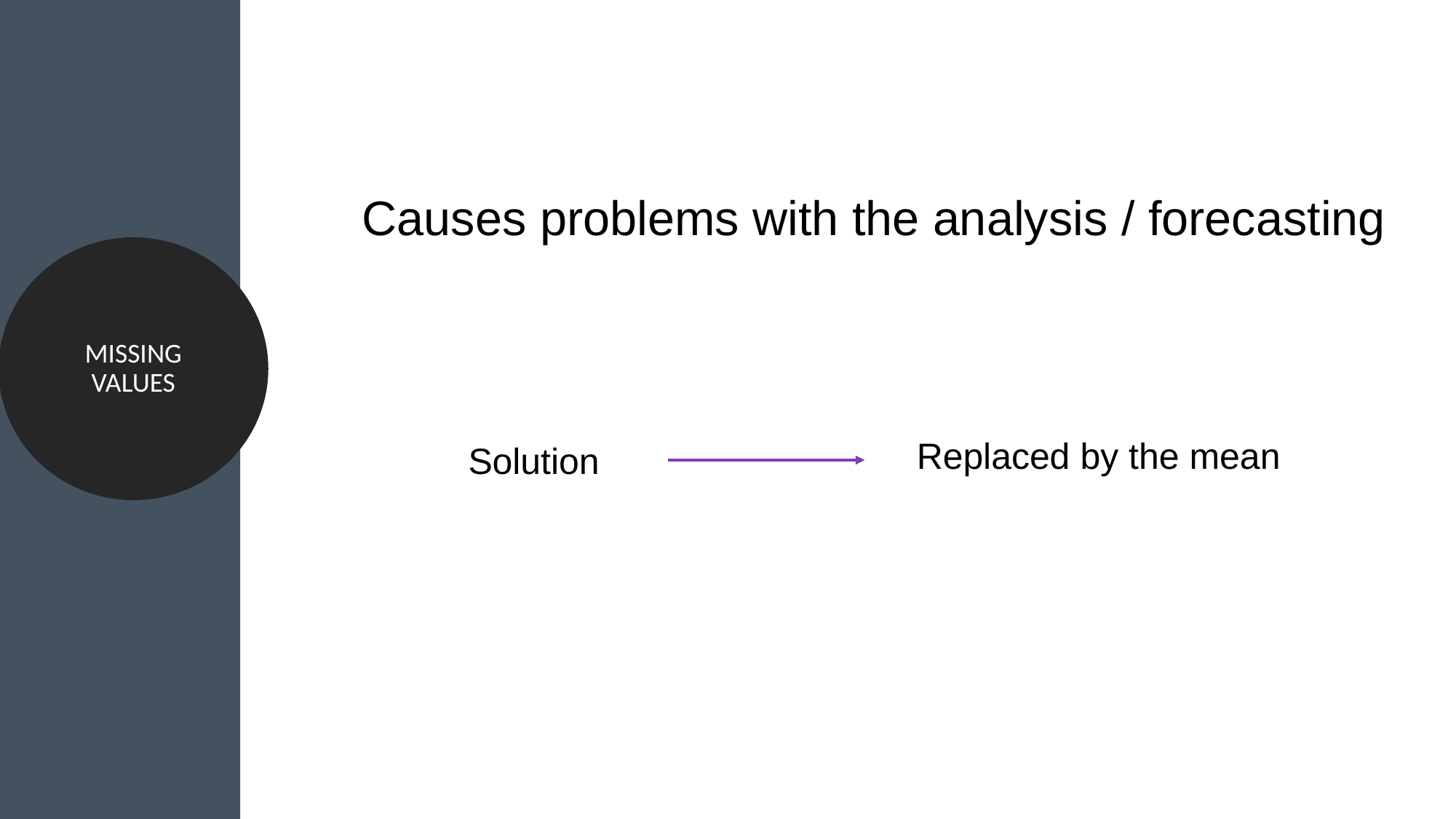

Causes problems with the analysis / forecasting
MISSING VALUES
Replaced by the mean
Solution